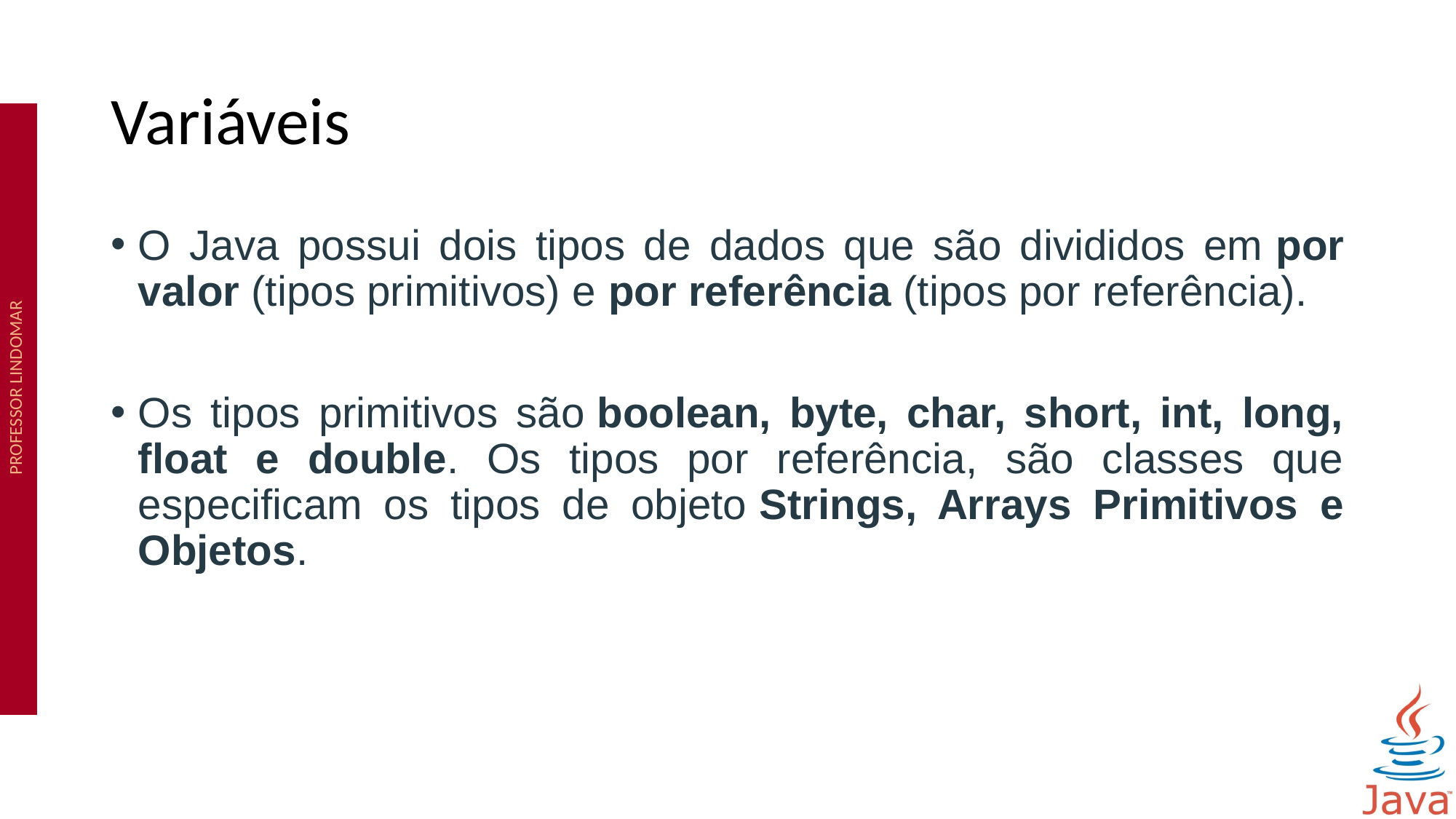

# Variáveis
O Java possui dois tipos de dados que são divididos em por valor (tipos primitivos) e por referência (tipos por referência).

Os tipos primitivos são boolean, byte, char, short, int, long, float e double. Os tipos por referência, são classes que especificam os tipos de objeto Strings, Arrays Primitivos e Objetos.